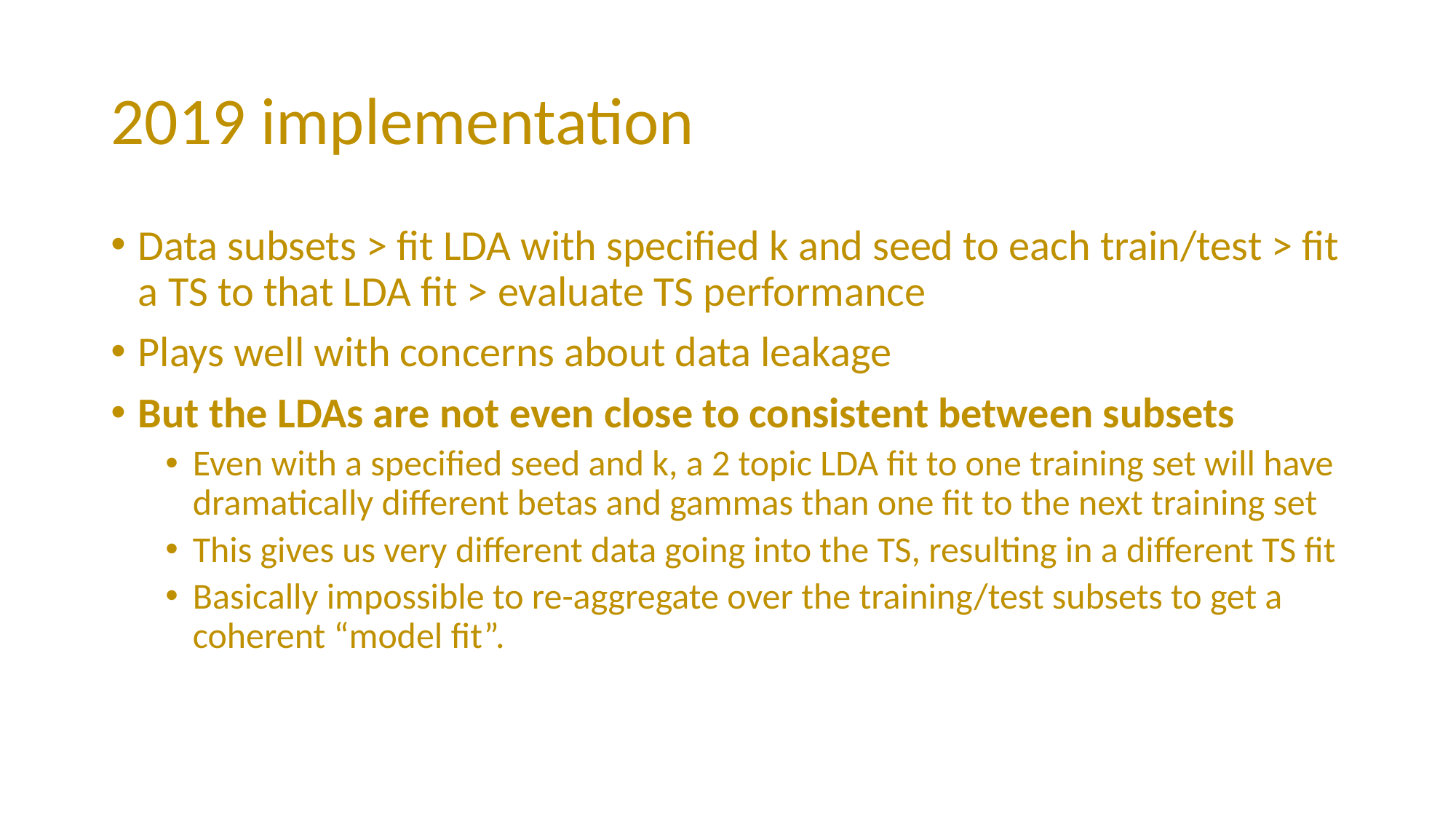

# 2019 implementation
Data subsets > fit LDA with specified k and seed to each train/test > fit a TS to that LDA fit > evaluate TS performance
Plays well with concerns about data leakage
But the LDAs are not even close to consistent between subsets
Even with a specified seed and k, a 2 topic LDA fit to one training set will have dramatically different betas and gammas than one fit to the next training set
This gives us very different data going into the TS, resulting in a different TS fit
Basically impossible to re-aggregate over the training/test subsets to get a coherent “model fit”.